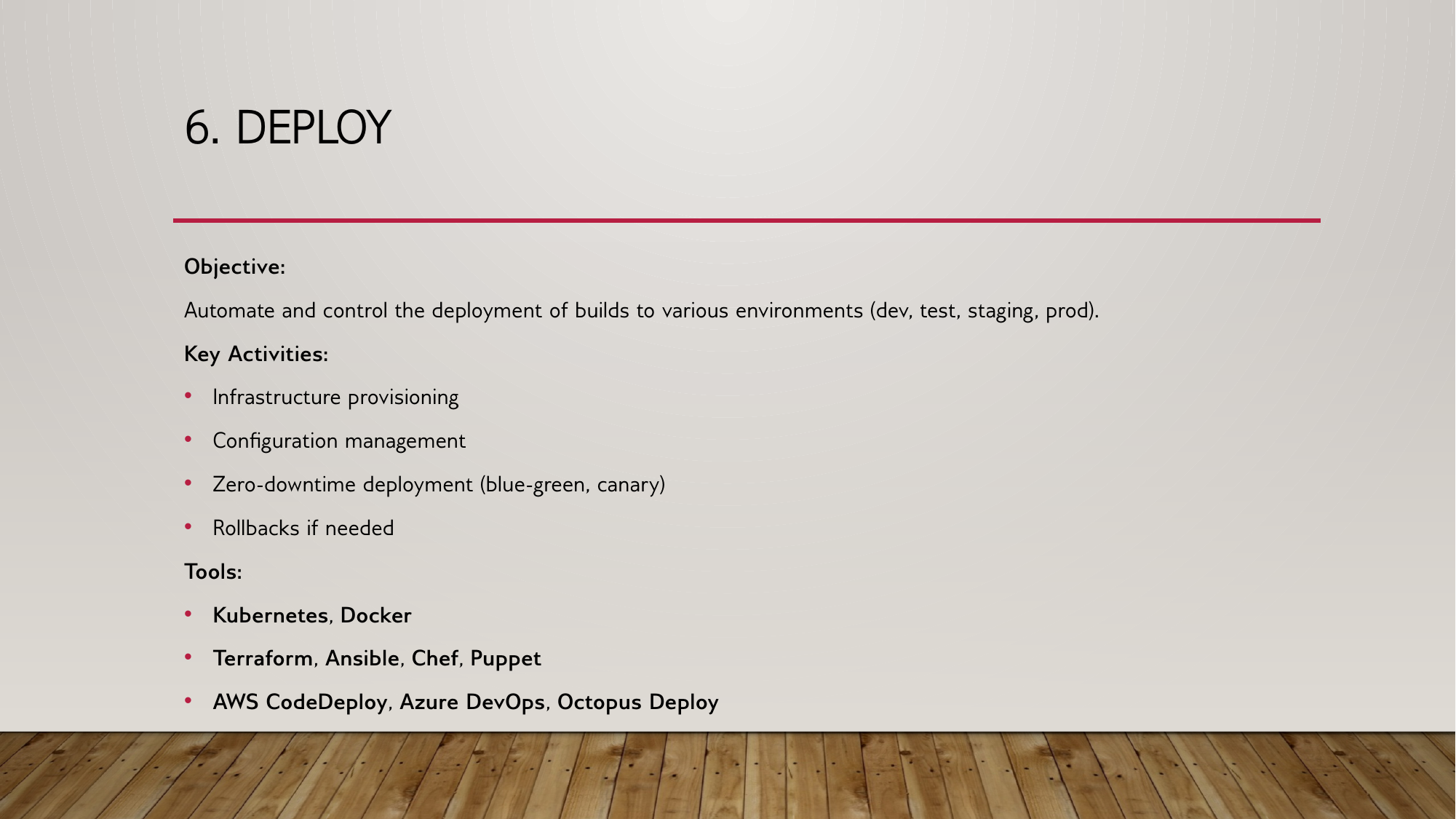

# 6. Deploy
Objective:
Automate and control the deployment of builds to various environments (dev, test, staging, prod).
Key Activities:
Infrastructure provisioning
Configuration management
Zero-downtime deployment (blue-green, canary)
Rollbacks if needed
Tools:
Kubernetes, Docker
Terraform, Ansible, Chef, Puppet
AWS CodeDeploy, Azure DevOps, Octopus Deploy